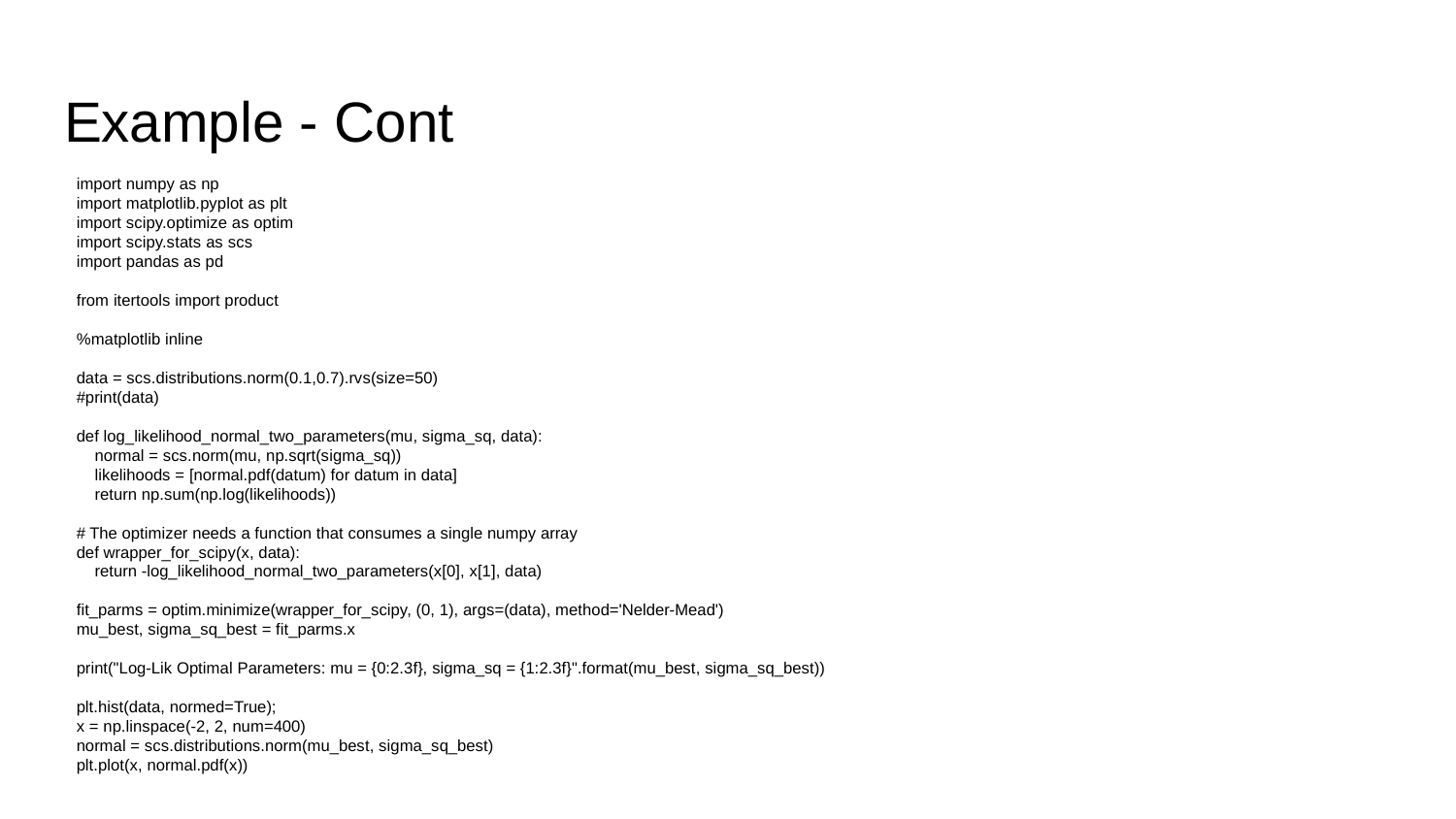

# Example - Cont
import numpy as np
import matplotlib.pyplot as plt
import scipy.optimize as optim
import scipy.stats as scs
import pandas as pd

from itertools import product

%matplotlib inline

data = scs.distributions.norm(0.1,0.7).rvs(size=50)
#print(data)

def log_likelihood_normal_two_parameters(mu, sigma_sq, data):
    normal = scs.norm(mu, np.sqrt(sigma_sq))
    likelihoods = [normal.pdf(datum) for datum in data]
    return np.sum(np.log(likelihoods))

# The optimizer needs a function that consumes a single numpy array
def wrapper_for_scipy(x, data):
    return -log_likelihood_normal_two_parameters(x[0], x[1], data)

fit_parms = optim.minimize(wrapper_for_scipy, (0, 1), args=(data), method='Nelder-Mead')
mu_best, sigma_sq_best = fit_parms.x

print("Log-Lik Optimal Parameters: mu = {0:2.3f}, sigma_sq = {1:2.3f}".format(mu_best, sigma_sq_best))

plt.hist(data, normed=True);
x = np.linspace(-2, 2, num=400)
normal = scs.distributions.norm(mu_best, sigma_sq_best)
plt.plot(x, normal.pdf(x))